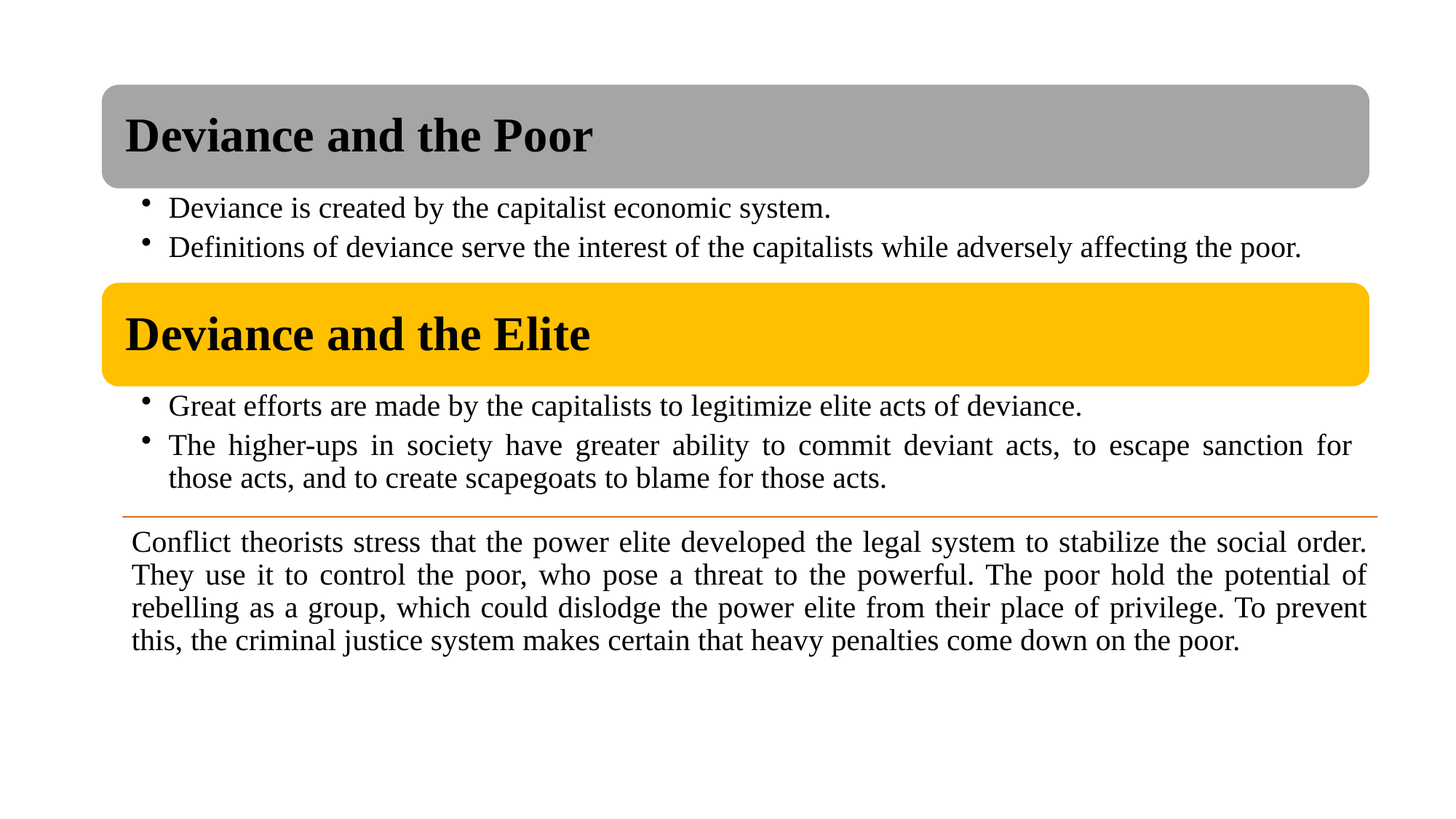

Deviance and the Poor
Deviance is created by the capitalist economic system.
Definitions of deviance serve the interest of the capitalists while adversely affecting the poor.
Deviance and the Elite
Great efforts are made by the capitalists to legitimize elite acts of deviance.
The higher-ups in society have greater ability to commit deviant acts, to escape sanction for those acts, and to create scapegoats to blame for those acts.
Conflict theorists stress that the power elite developed the legal system to stabilize the social order. They use it to control the poor, who pose a threat to the powerful. The poor hold the potential of rebelling as a group, which could dislodge the power elite from their place of privilege. To prevent this, the criminal justice system makes certain that heavy penalties come down on the poor.